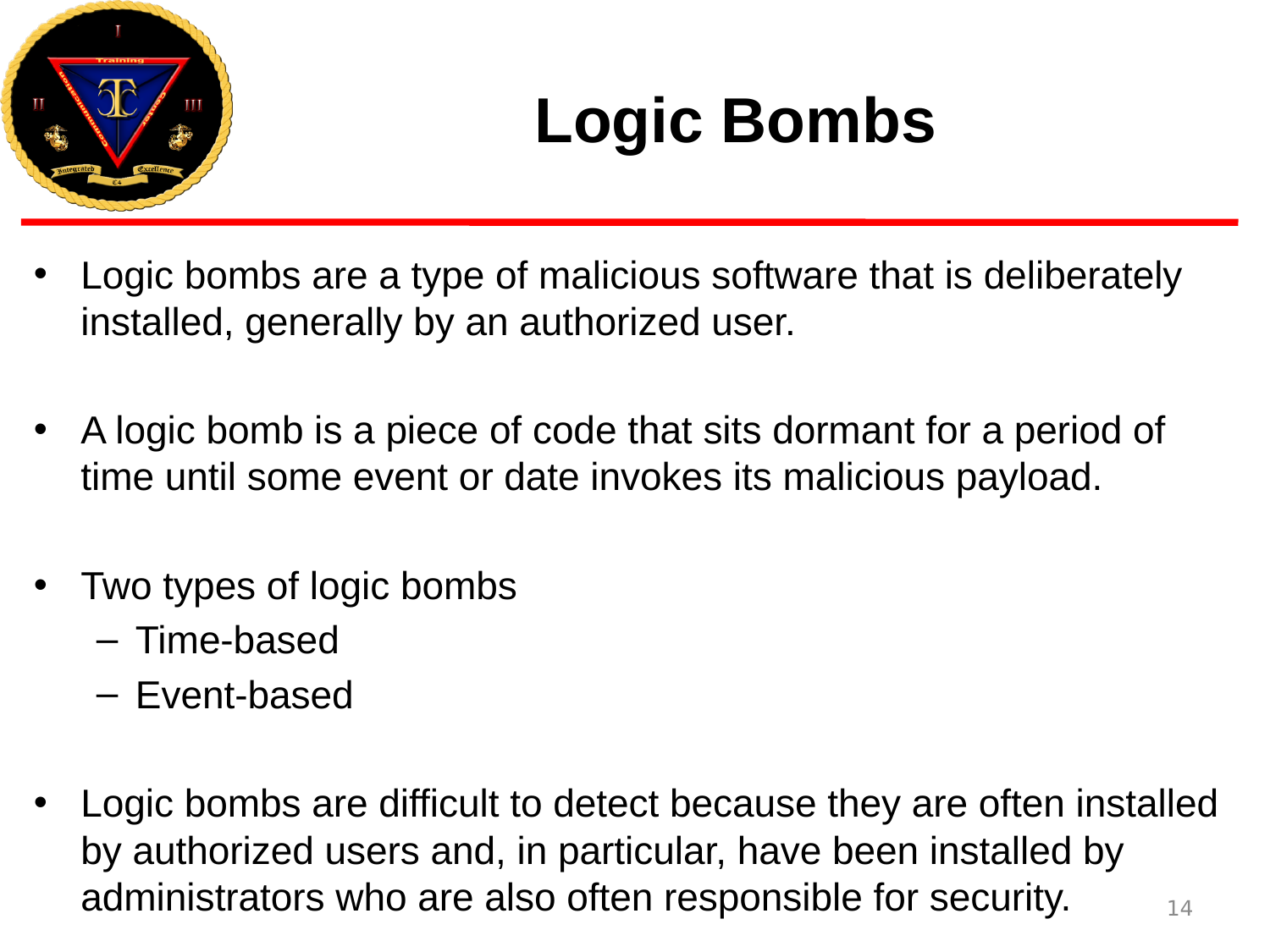

# Logic Bombs
Logic bombs are a type of malicious software that is deliberately installed, generally by an authorized user.

A logic bomb is a piece of code that sits dormant for a period of time until some event or date invokes its malicious payload.

Two types of logic bombs
Time-based
Event-based

Logic bombs are difficult to detect because they are often installed by authorized users and, in particular, have been installed by administrators who are also often responsible for security.
14